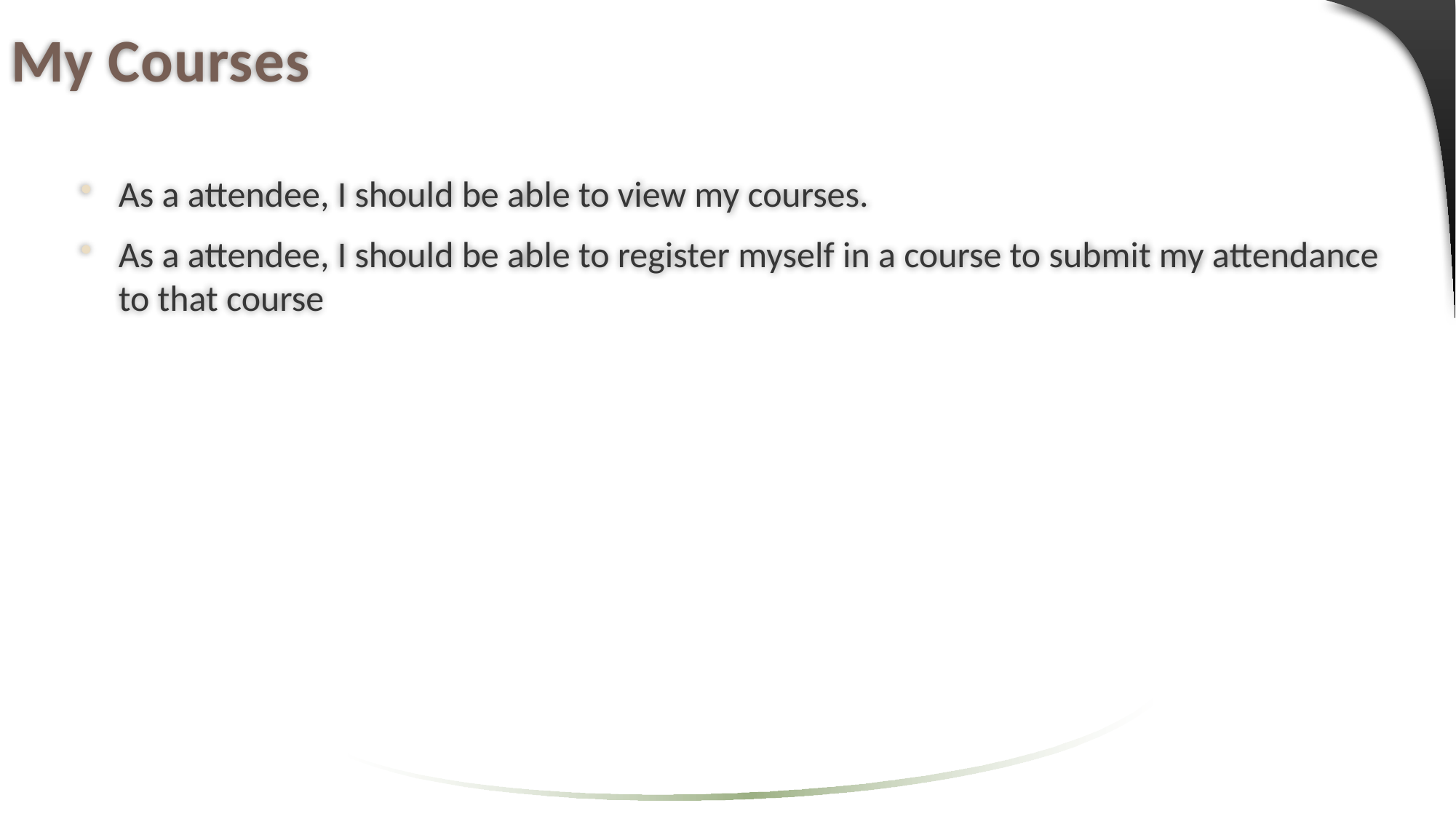

# My Courses
As a attendee, I should be able to view my courses.
As a attendee, I should be able to register myself in a course to submit my attendance to that course